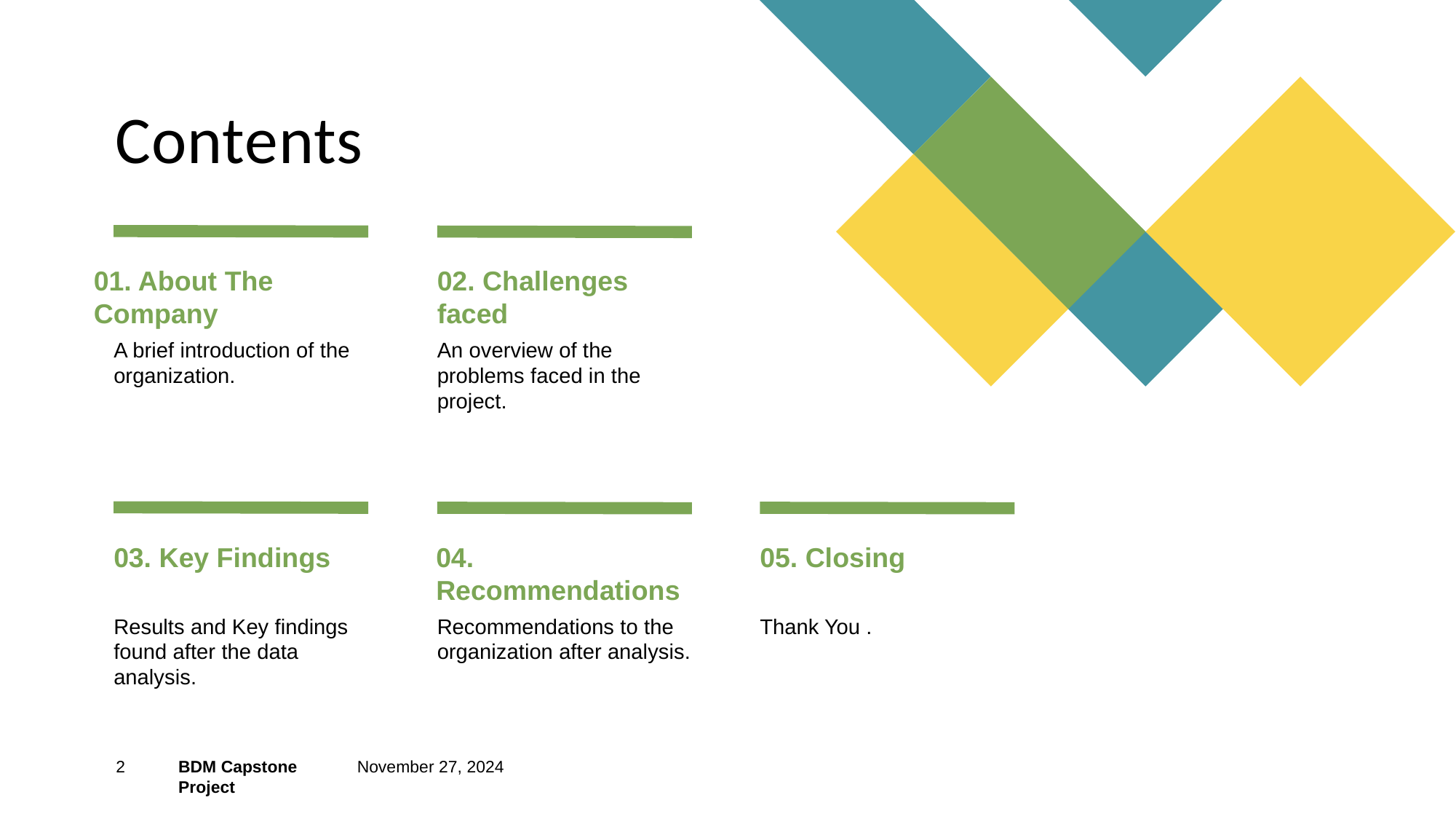

# Contents
01. About The Company
02. Challenges faced
A brief introduction of the organization.
An overview of the problems faced in the project.
03. Key Findings
04. Recommendations
05. Closing
Results and Key findings found after the data analysis.
Recommendations to the organization after analysis.
Thank You .
2
BDM Capstone Project
November 27, 2024